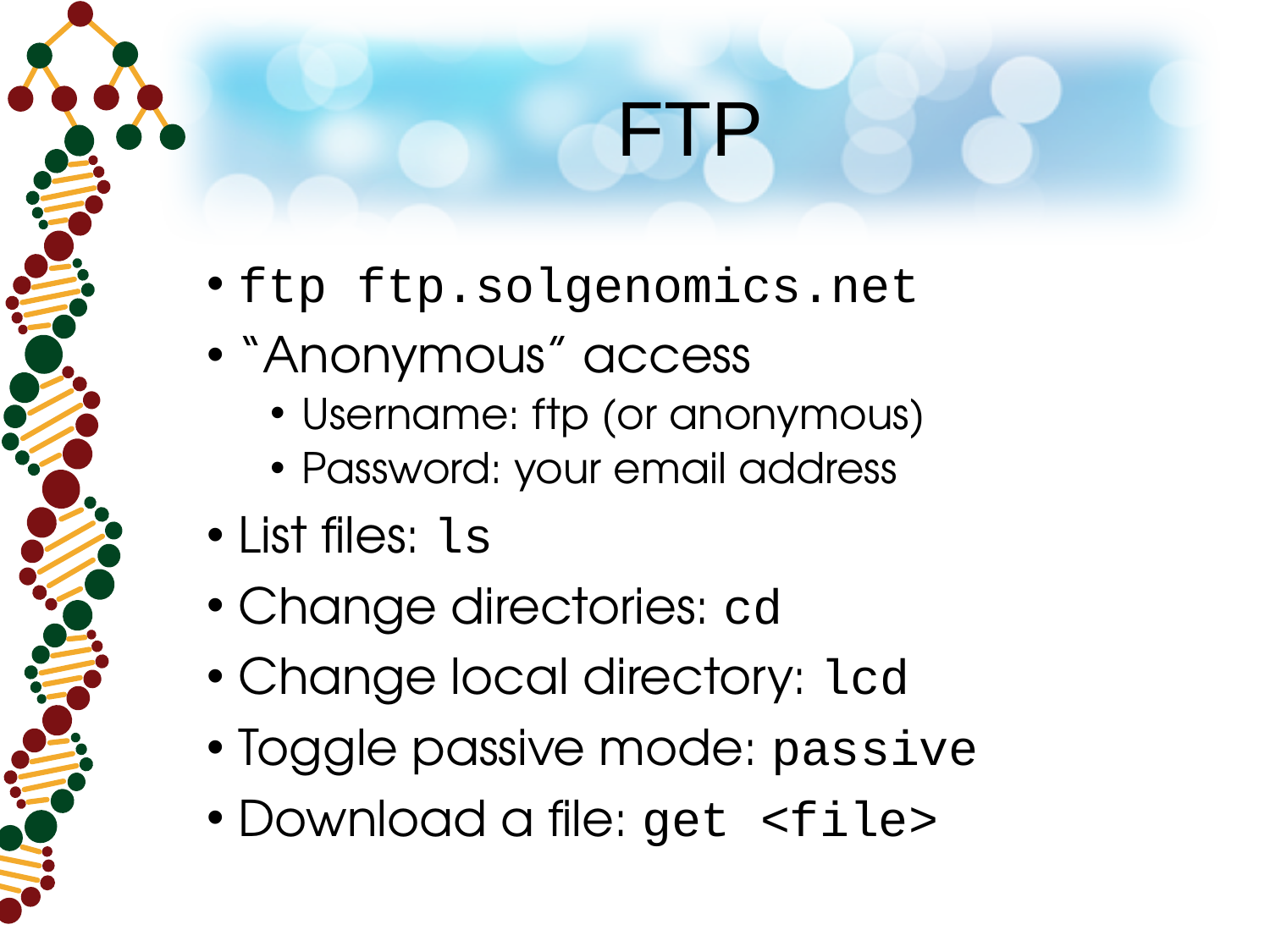

# FTP
ftp ftp.solgenomics.net
“Anonymous” access
Username: ftp (or anonymous)
Password: your email address
List files: ls
Change directories: cd
Change local directory: lcd
Toggle passive mode: passive
Download a file: get <file>